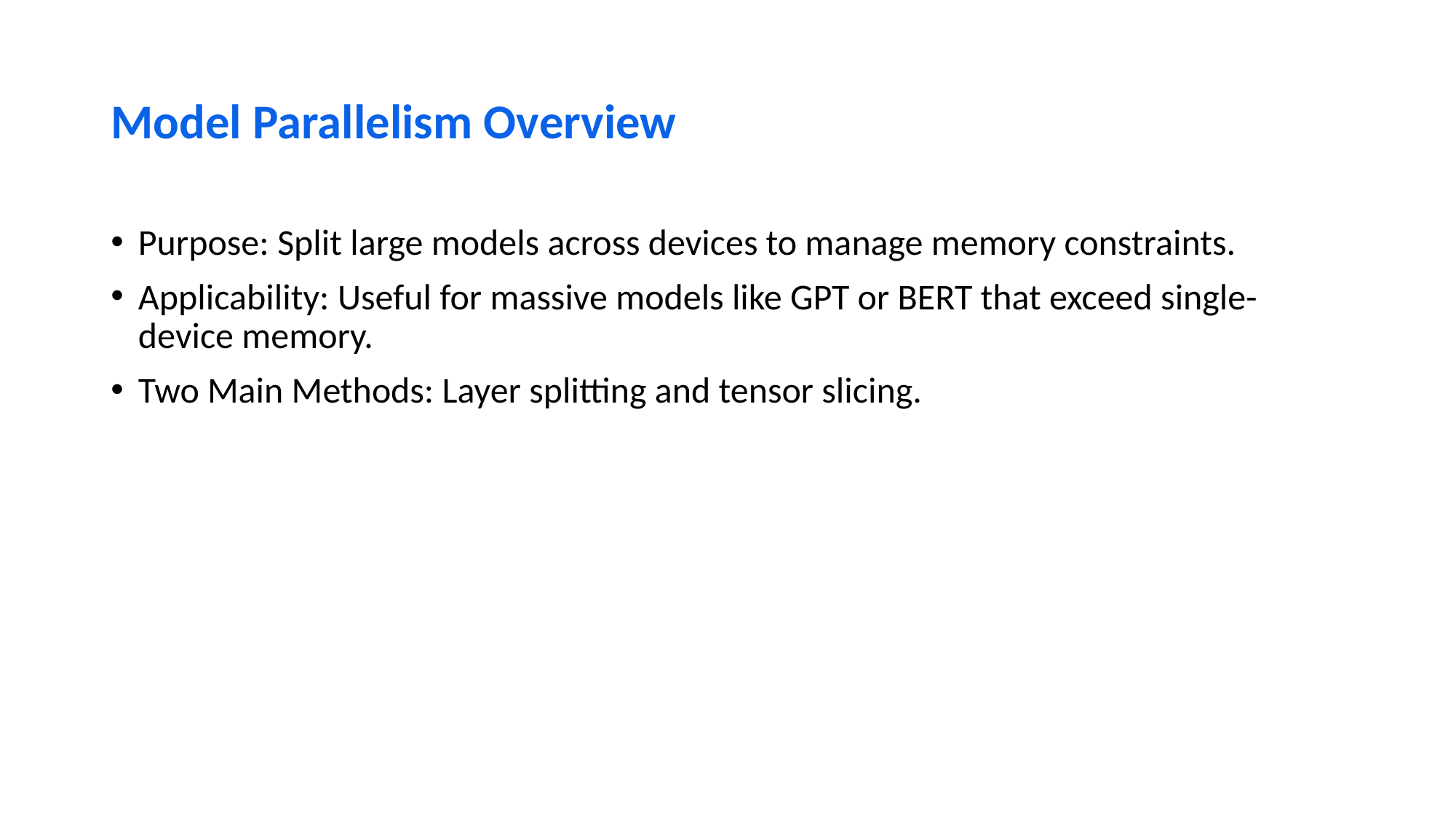

# Model Parallelism Overview
Purpose: Split large models across devices to manage memory constraints.
Applicability: Useful for massive models like GPT or BERT that exceed single-device memory.
Two Main Methods: Layer splitting and tensor slicing.